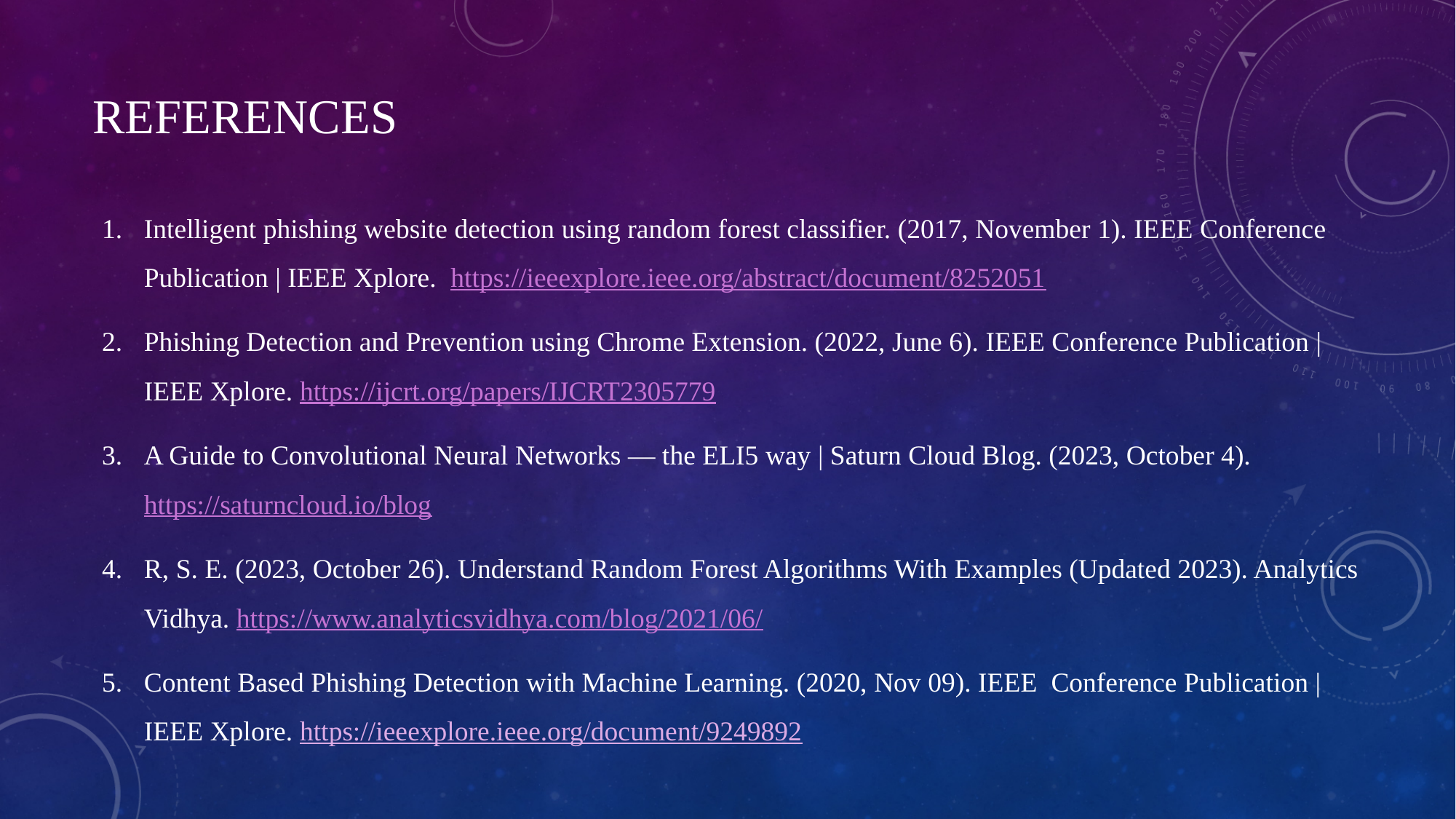

# REFERENCES

Intelligent phishing website detection using random forest classifier. (2017, November 1). IEEE Conference Publication | IEEE Xplore.  https://ieeexplore.ieee.org/abstract/document/8252051
Phishing Detection and Prevention using Chrome Extension. (2022, June 6). IEEE Conference Publication | IEEE Xplore. https://ijcrt.org/papers/IJCRT2305779
A Guide to Convolutional Neural Networks — the ELI5 way | Saturn Cloud Blog. (2023, October 4). https://saturncloud.io/blog
R, S. E. (2023, October 26). Understand Random Forest Algorithms With Examples (Updated 2023). Analytics Vidhya. https://www.analyticsvidhya.com/blog/2021/06/
Content Based Phishing Detection with Machine Learning. (2020, Nov 09). IEEE  Conference Publication | IEEE Xplore. https://ieeexplore.ieee.org/document/9249892